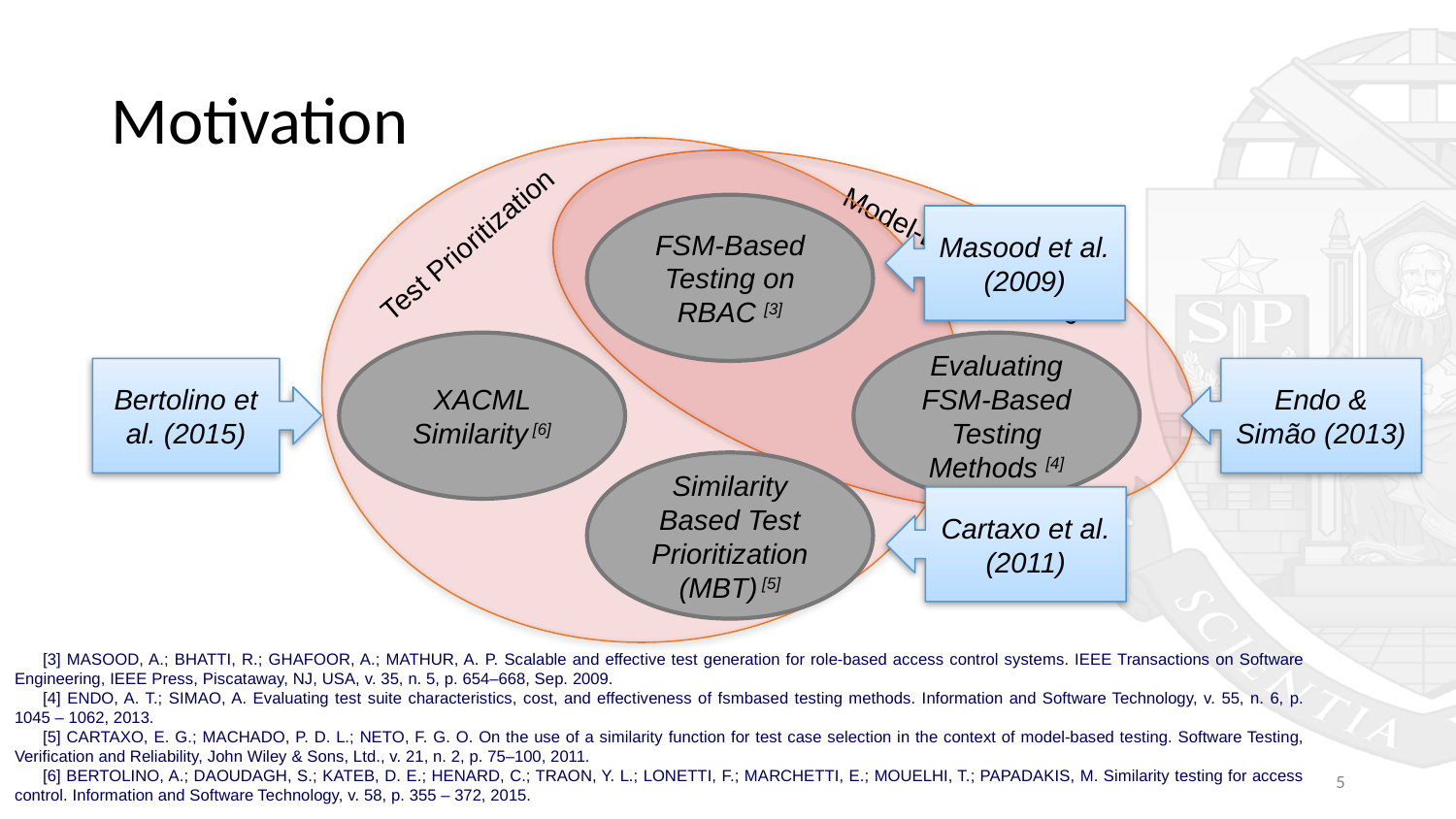

# Motivation

Test Prioritization

Model-Based Testing
FSM-Based Testing on RBAC [3]
Masood et al. (2009)
XACML Similarity [6]
Evaluating FSM-Based Testing Methods [4]
Bertolino et al. (2015)
Endo & Simão (2013)
Similarity Based Test Prioritization
(MBT) [5]
Cartaxo et al. (2011)
[3] MASOOD, A.; BHATTI, R.; GHAFOOR, A.; MATHUR, A. P. Scalable and effective test generation for role-based access control systems. IEEE Transactions on Software Engineering, IEEE Press, Piscataway, NJ, USA, v. 35, n. 5, p. 654–668, Sep. 2009.
[4] ENDO, A. T.; SIMAO, A. Evaluating test suite characteristics, cost, and effectiveness of fsmbased testing methods. Information and Software Technology, v. 55, n. 6, p. 1045 – 1062, 2013.
[5] CARTAXO, E. G.; MACHADO, P. D. L.; NETO, F. G. O. On the use of a similarity function for test case selection in the context of model-based testing. Software Testing, Verification and Reliability, John Wiley & Sons, Ltd., v. 21, n. 2, p. 75–100, 2011.
[6] BERTOLINO, A.; DAOUDAGH, S.; KATEB, D. E.; HENARD, C.; TRAON, Y. L.; LONETTI, F.; MARCHETTI, E.; MOUELHI, T.; PAPADAKIS, M. Similarity testing for access control. Information and Software Technology, v. 58, p. 355 – 372, 2015.
5